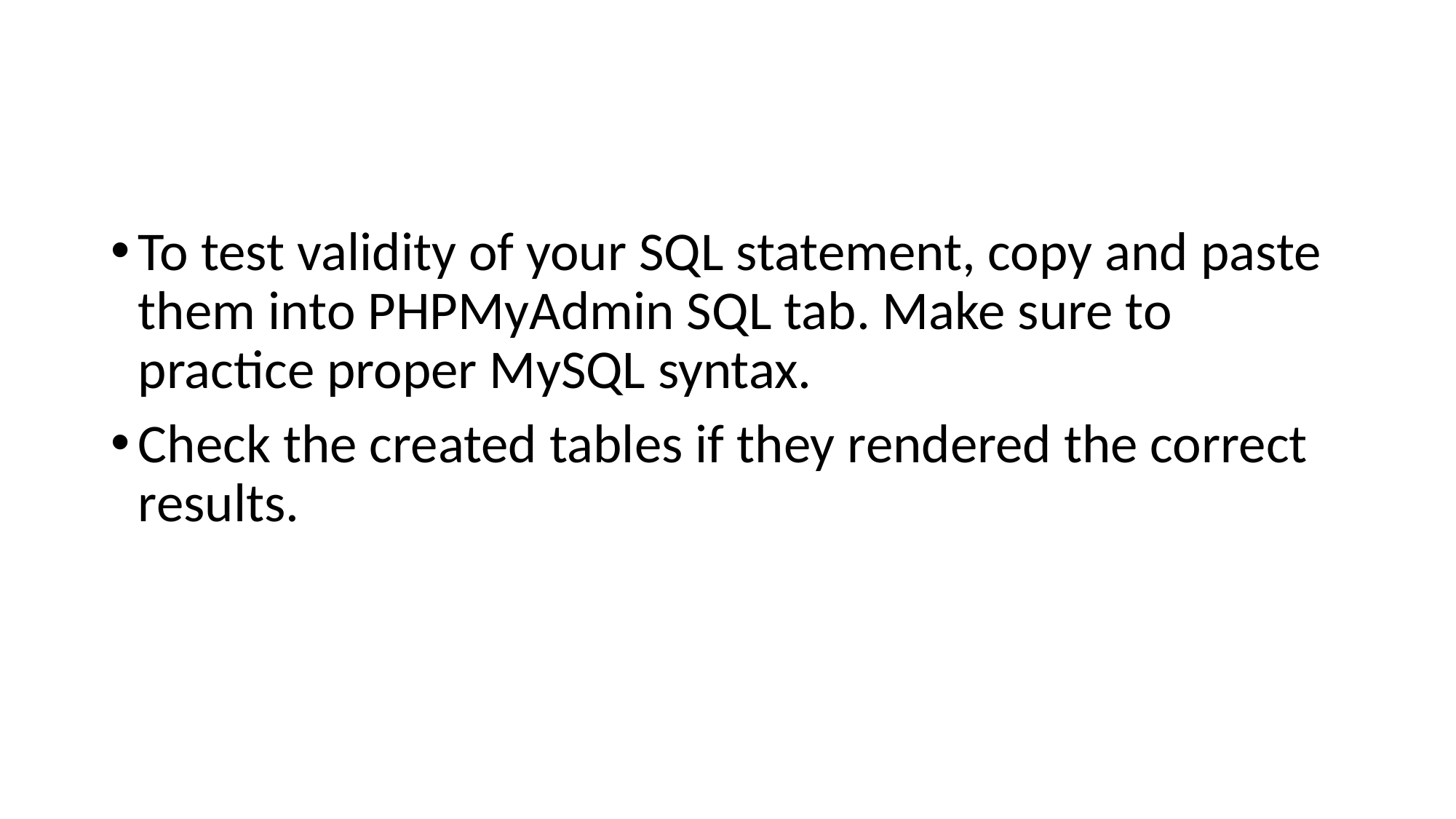

#
To test validity of your SQL statement, copy and paste them into PHPMyAdmin SQL tab. Make sure to practice proper MySQL syntax.
Check the created tables if they rendered the correct results.